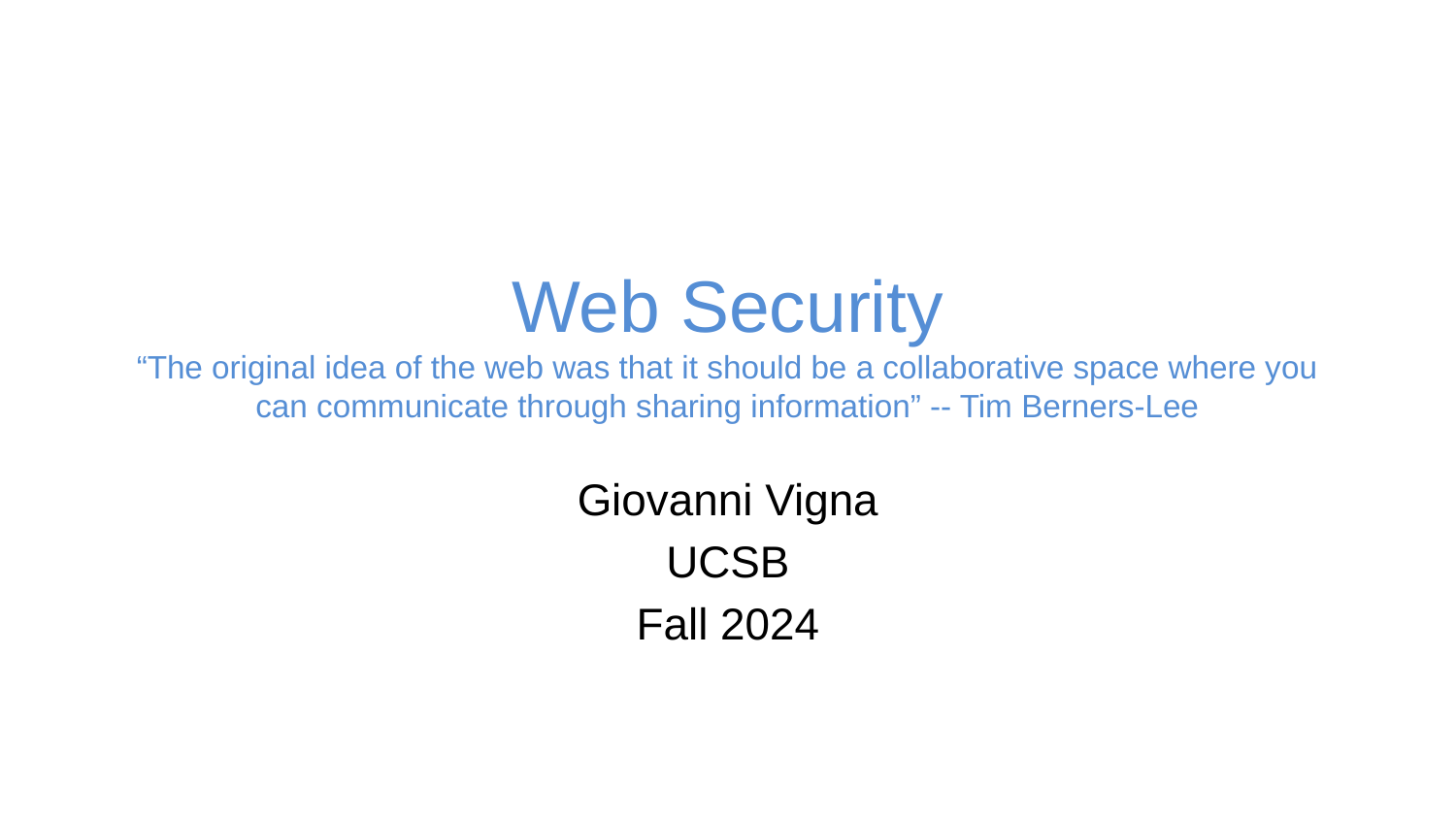

# Web Security “The original idea of the web was that it should be a collaborative space where you can communicate through sharing information” -- Tim Berners-Lee

Giovanni Vigna
UCSB
Fall 2024